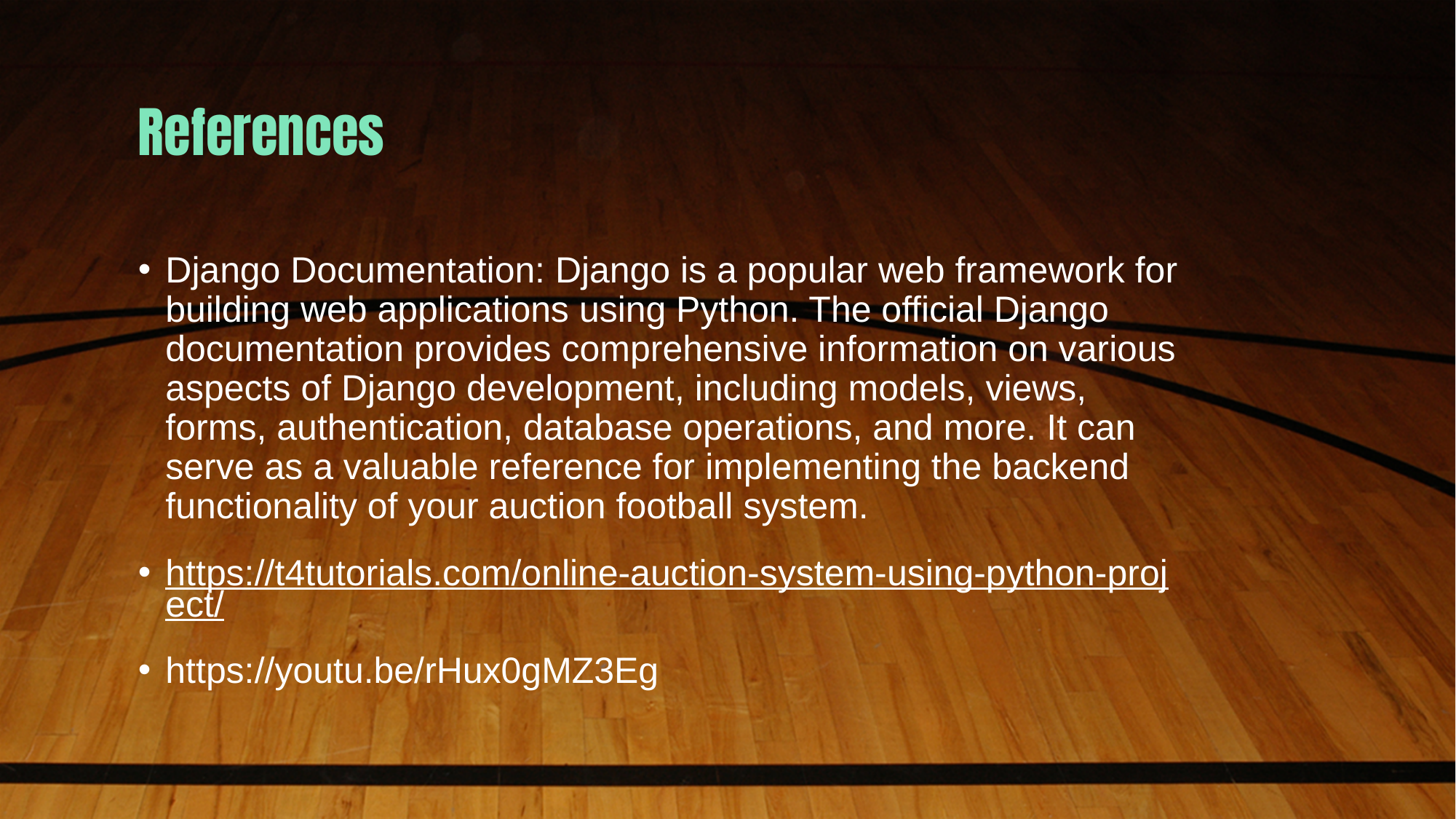

# References
Django Documentation: Django is a popular web framework for building web applications using Python. The official Django documentation provides comprehensive information on various aspects of Django development, including models, views, forms, authentication, database operations, and more. It can serve as a valuable reference for implementing the backend functionality of your auction football system.
https://t4tutorials.com/online-auction-system-using-python-project/
https://youtu.be/rHux0gMZ3Eg